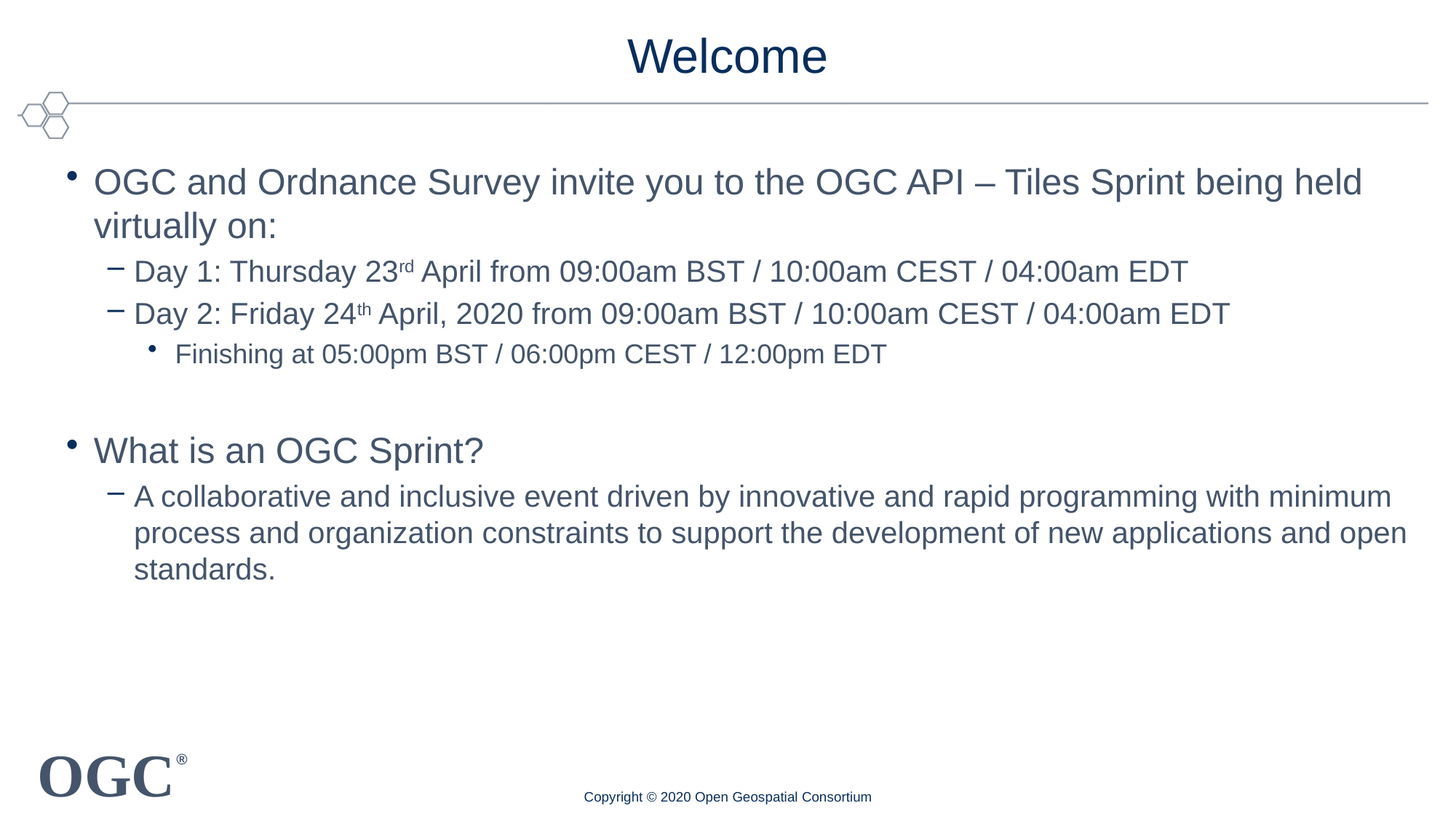

# Welcome
OGC and Ordnance Survey invite you to the OGC API – Tiles Sprint being held virtually on:
Day 1: Thursday 23rd April from 09:00am BST / 10:00am CEST / 04:00am EDT
Day 2: Friday 24th April, 2020 from 09:00am BST / 10:00am CEST / 04:00am EDT
Finishing at 05:00pm BST / 06:00pm CEST / 12:00pm EDT

What is an OGC Sprint?
A collaborative and inclusive event driven by innovative and rapid programming with minimum process and organization constraints to support the development of new applications and open standards.

Copyright © 2020 Open Geospatial Consortium